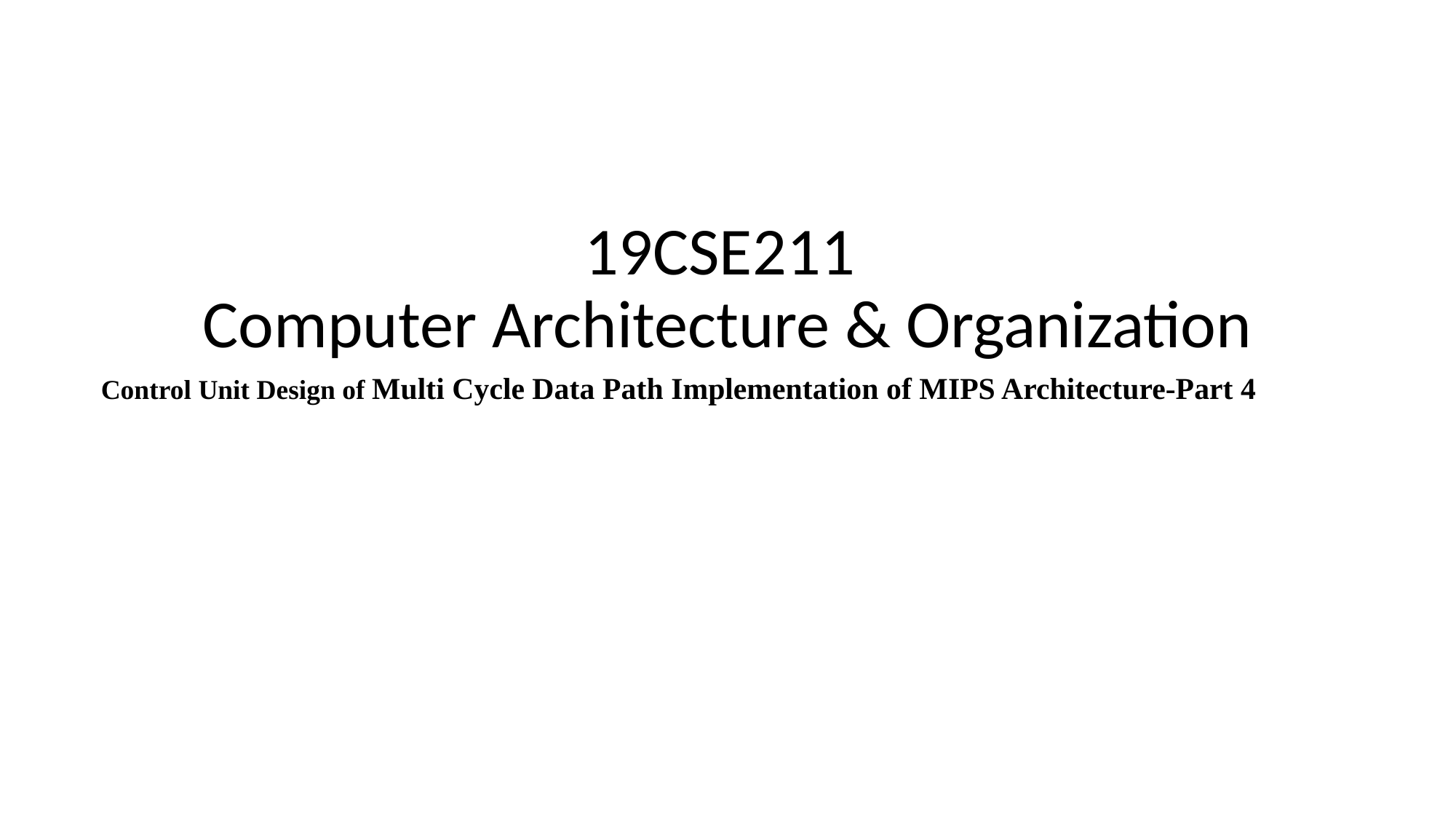

# 19CSE211 Computer Architecture & Organization
        Control Unit Design of Multi Cycle Data Path Implementation of MIPS Architecture-Part 4